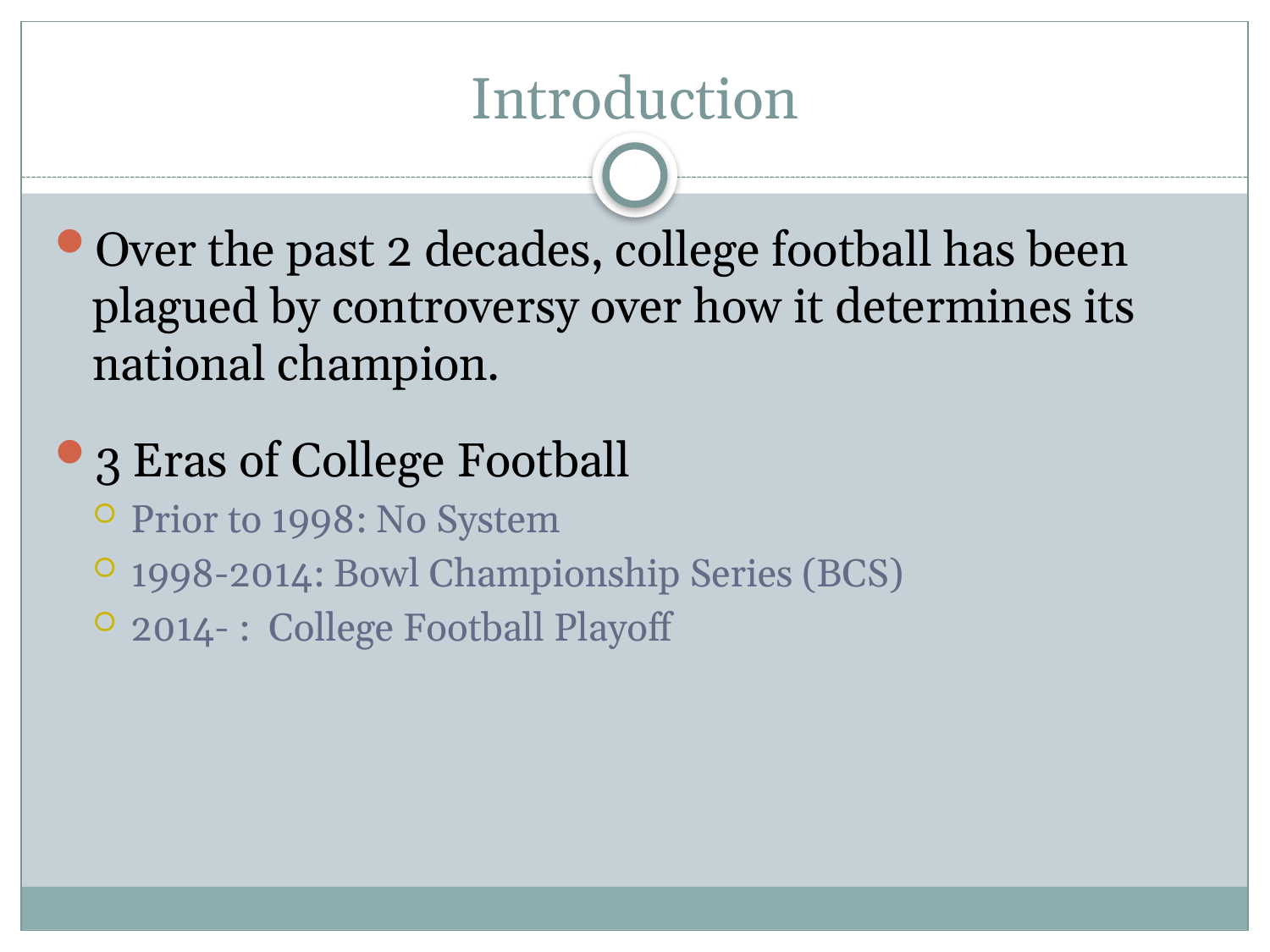

# Introduction
Over the past 2 decades, college football has been plagued by controversy over how it determines its national champion.

3 Eras of College Football
Prior to 1998: No System
1998-2014: Bowl Championship Series (BCS)
2014- :  College Football Playoff